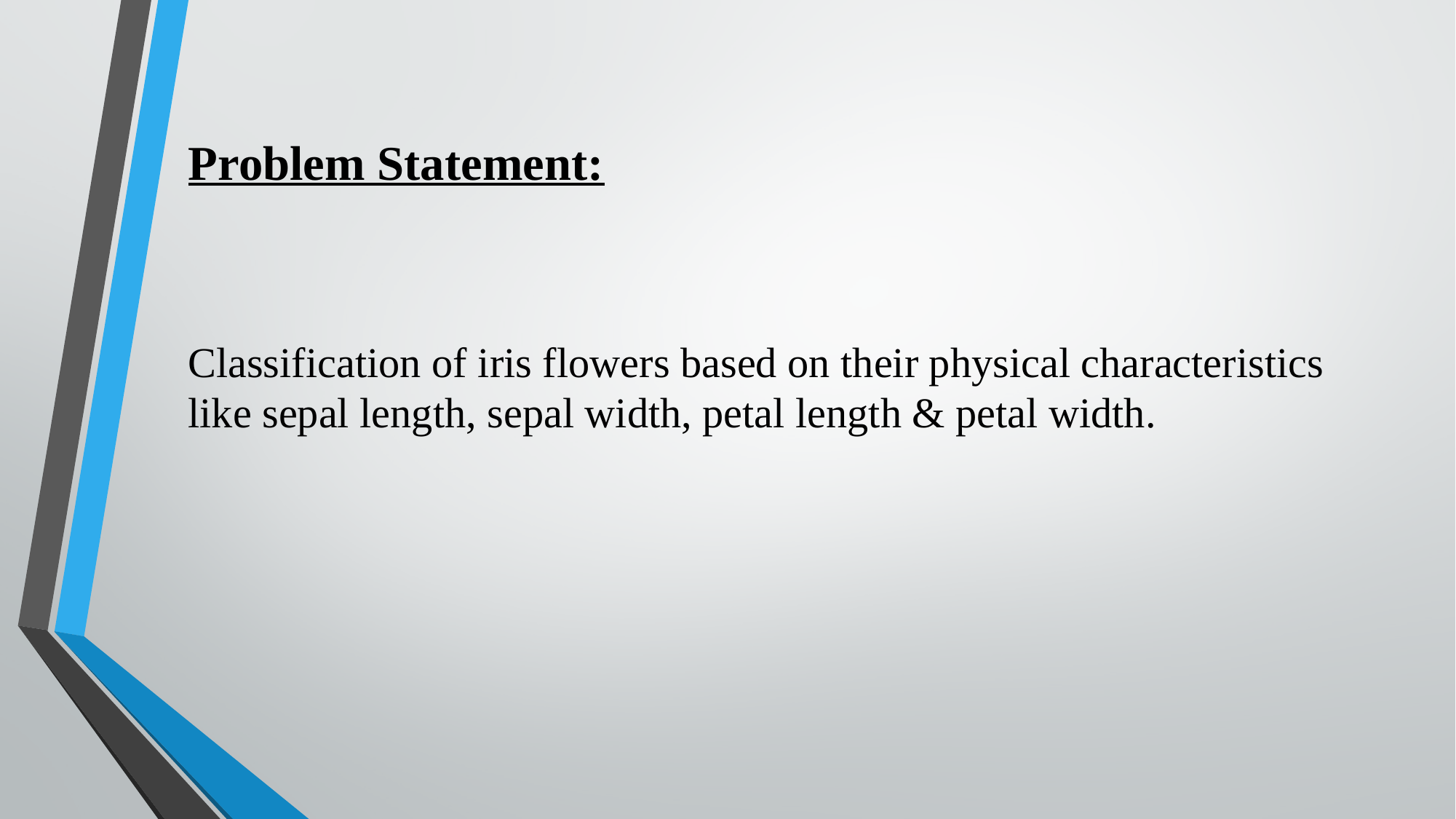

# Problem Statement:
Classification of iris flowers based on their physical characteristics like sepal length, sepal width, petal length & petal width.